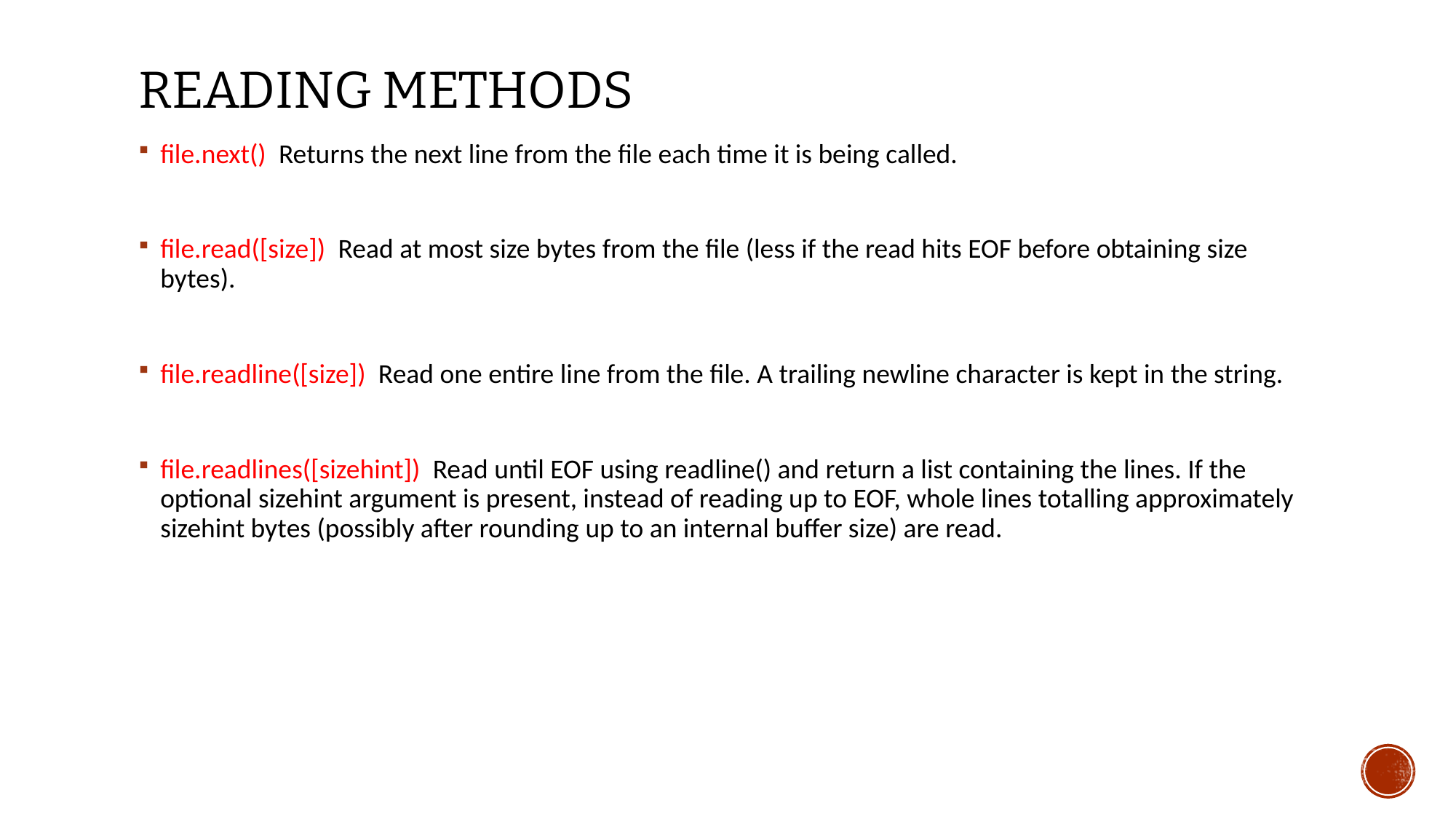

# Reading Methods
file.next()  Returns the next line from the file each time it is being called.

file.read([size])  Read at most size bytes from the file (less if the read hits EOF before obtaining size bytes).

file.readline([size])  Read one entire line from the file. A trailing newline character is kept in the string.

file.readlines([sizehint])  Read until EOF using readline() and return a list containing the lines. If the optional sizehint argument is present, instead of reading up to EOF, whole lines totalling approximately sizehint bytes (possibly after rounding up to an internal buffer size) are read.